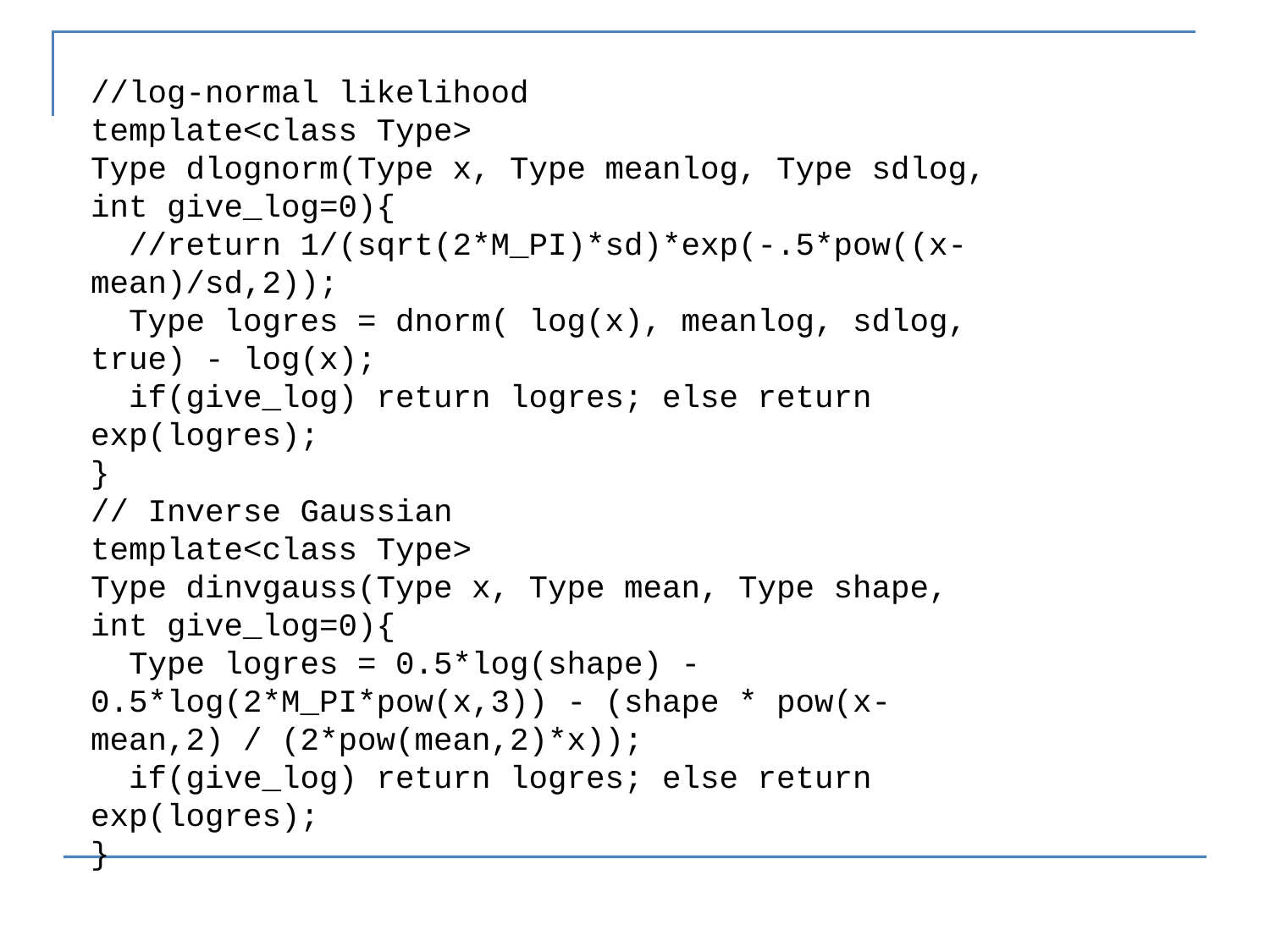

//log-normal likelihood
template<class Type>
Type dlognorm(Type x, Type meanlog, Type sdlog, int give_log=0){
  //return 1/(sqrt(2*M_PI)*sd)*exp(-.5*pow((x-mean)/sd,2));
  Type logres = dnorm( log(x), meanlog, sdlog, true) - log(x);
  if(give_log) return logres; else return exp(logres);
}
// Inverse Gaussian
template<class Type>
Type dinvgauss(Type x, Type mean, Type shape, int give_log=0){
  Type logres = 0.5*log(shape) - 0.5*log(2*M_PI*pow(x,3)) - (shape * pow(x-mean,2) / (2*pow(mean,2)*x));
  if(give_log) return logres; else return exp(logres);
}